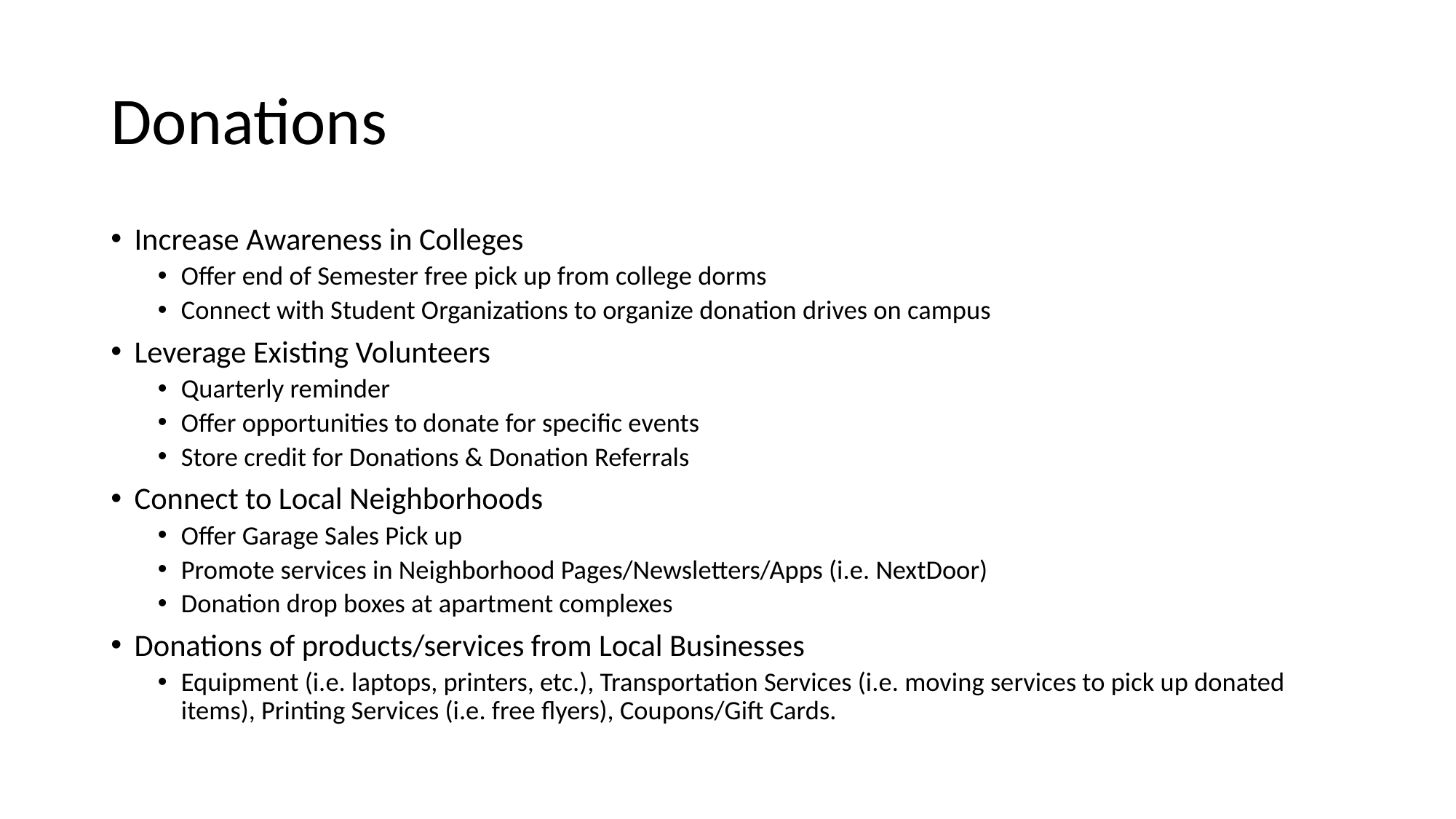

# Donations
Increase Awareness in Colleges
Offer end of Semester free pick up from college dorms
Connect with Student Organizations to organize donation drives on campus
Leverage Existing Volunteers
Quarterly reminder
Offer opportunities to donate for specific events
Store credit for Donations & Donation Referrals
Connect to Local Neighborhoods
Offer Garage Sales Pick up
Promote services in Neighborhood Pages/Newsletters/Apps (i.e. NextDoor)
Donation drop boxes at apartment complexes
Donations of products/services from Local Businesses
Equipment (i.e. laptops, printers, etc.), Transportation Services (i.e. moving services to pick up donated items), Printing Services (i.e. free flyers), Coupons/Gift Cards.